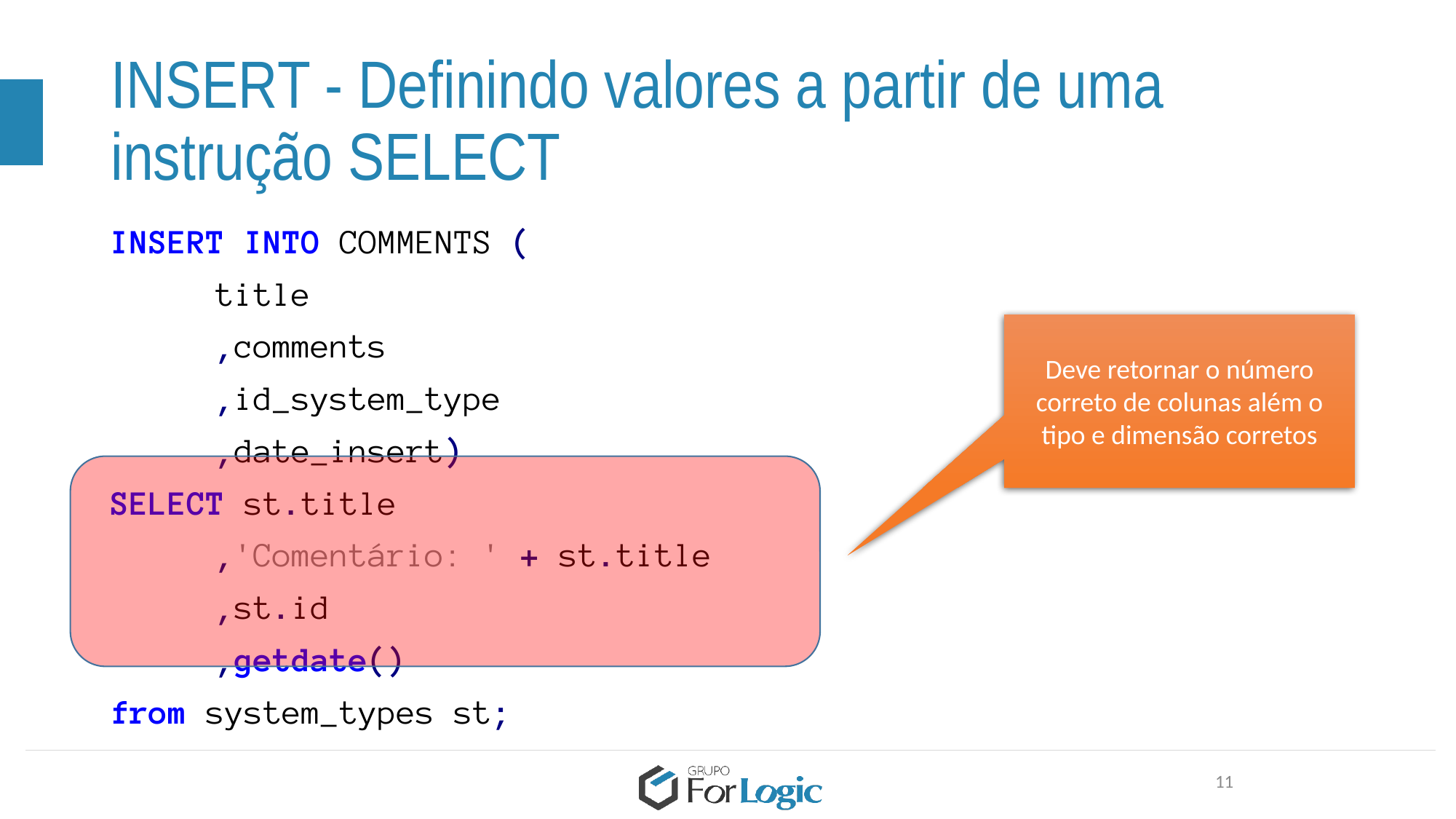

# INSERT - Definindo valores a partir de uma instrução SELECT
INSERT INTO COMMENTS (
	title
	,comments
	,id_system_type
	,date_insert)
SELECT st.title
	,'Comentário: ' + st.title
	,st.id
	,getdate()
from system_types st;
Deve retornar o número correto de colunas além o tipo e dimensão corretos

11